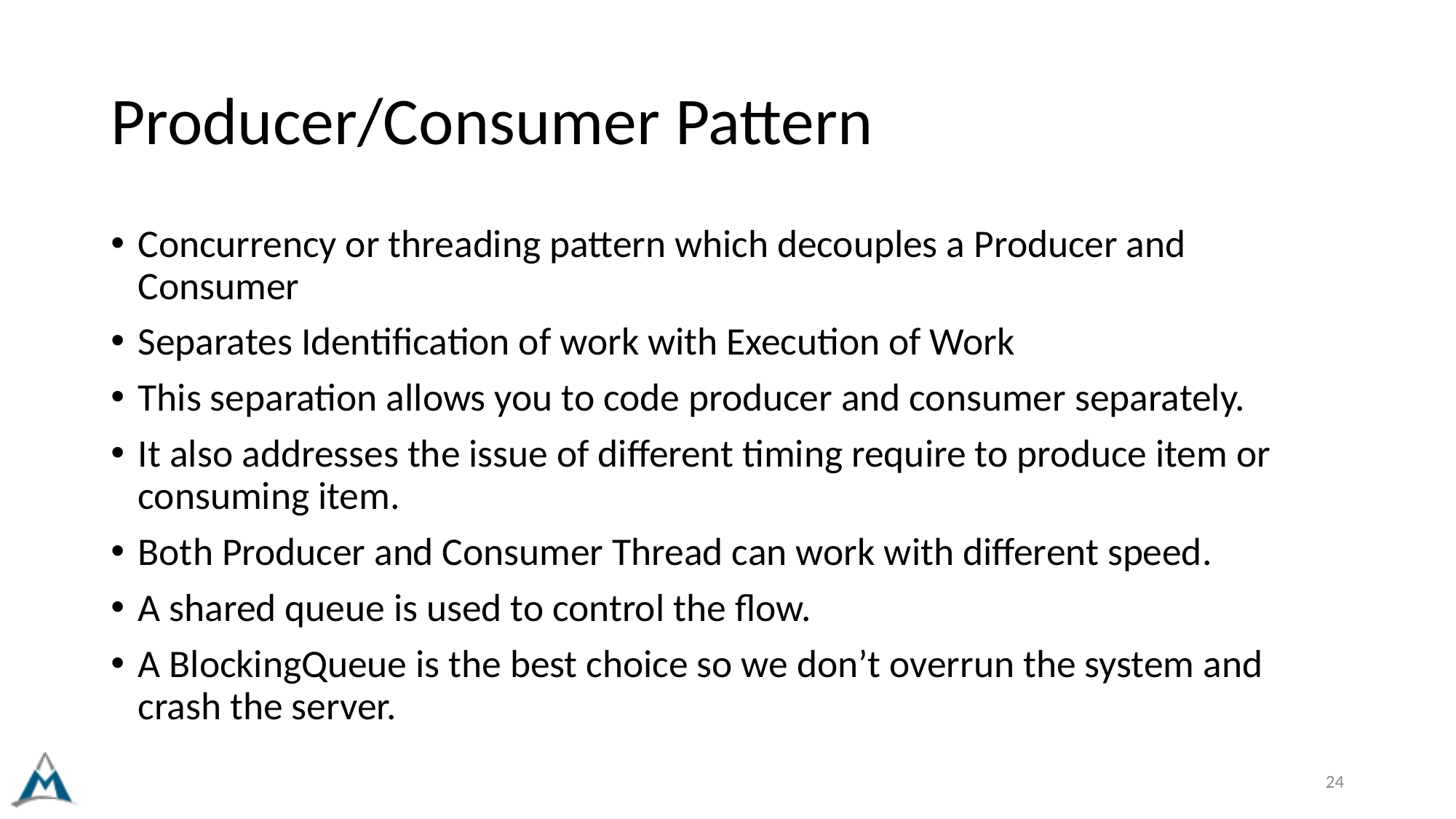

# Producer/Consumer Pattern
Concurrency or threading pattern which decouples a Producer and Consumer
Separates Identification of work with Execution of Work
This separation allows you to code producer and consumer separately.
It also addresses the issue of different timing require to produce item or consuming item.
Both Producer and Consumer Thread can work with different speed.
A shared queue is used to control the flow.
A BlockingQueue is the best choice so we don’t overrun the system and crash the server.
24